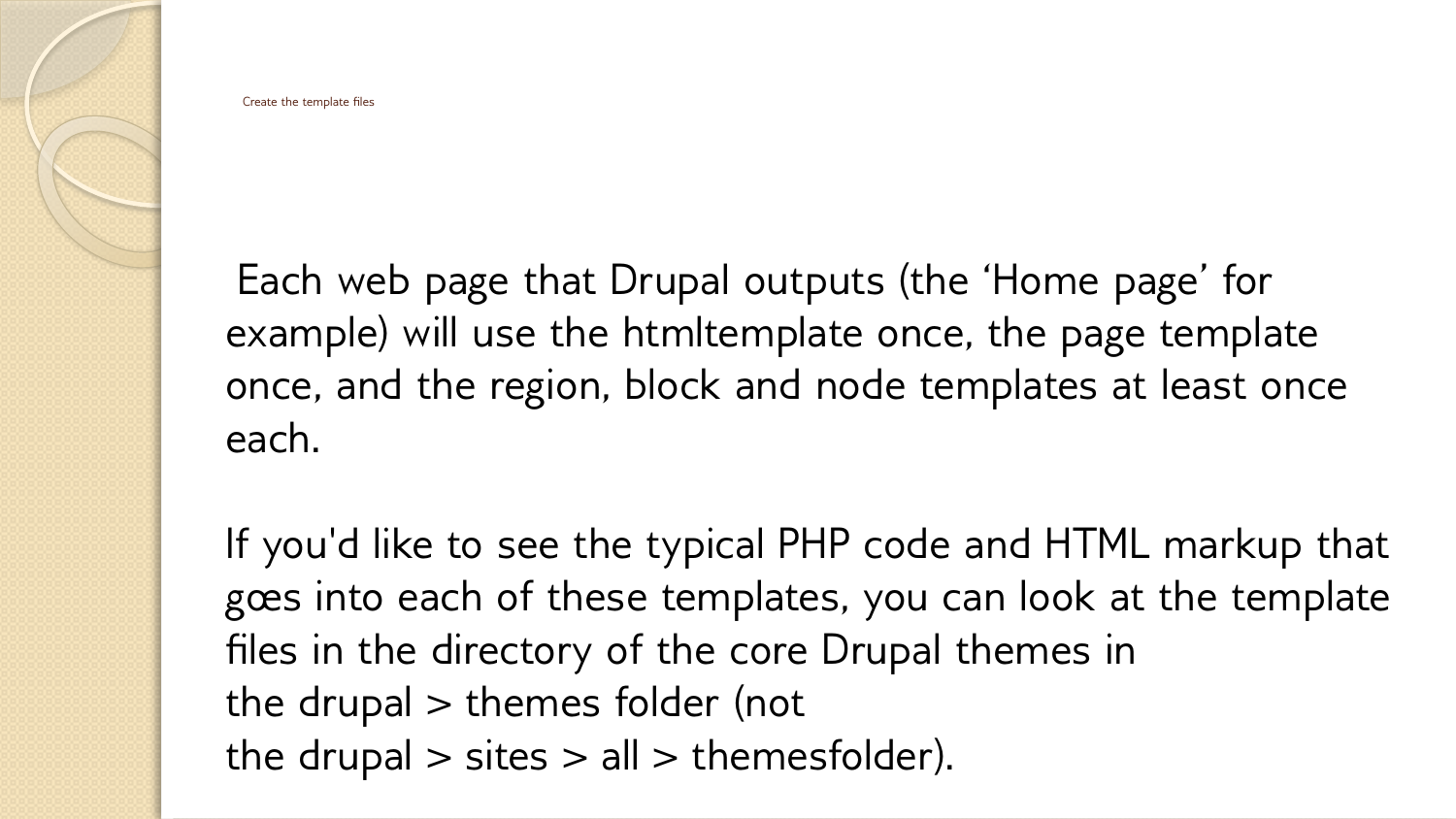

# Create the template files

    Each web page that Drupal outputs (the ‘Home page’ for example) will use the htmltemplate once, the page template once, and the region, block and node templates at least once each.
If you'd like to see the typical PHP code and HTML markup that goes into each of these templates, you can look at the template files in the directory of the core Drupal themes in the drupal > themes folder (not the drupal > sites > all > themesfolder).